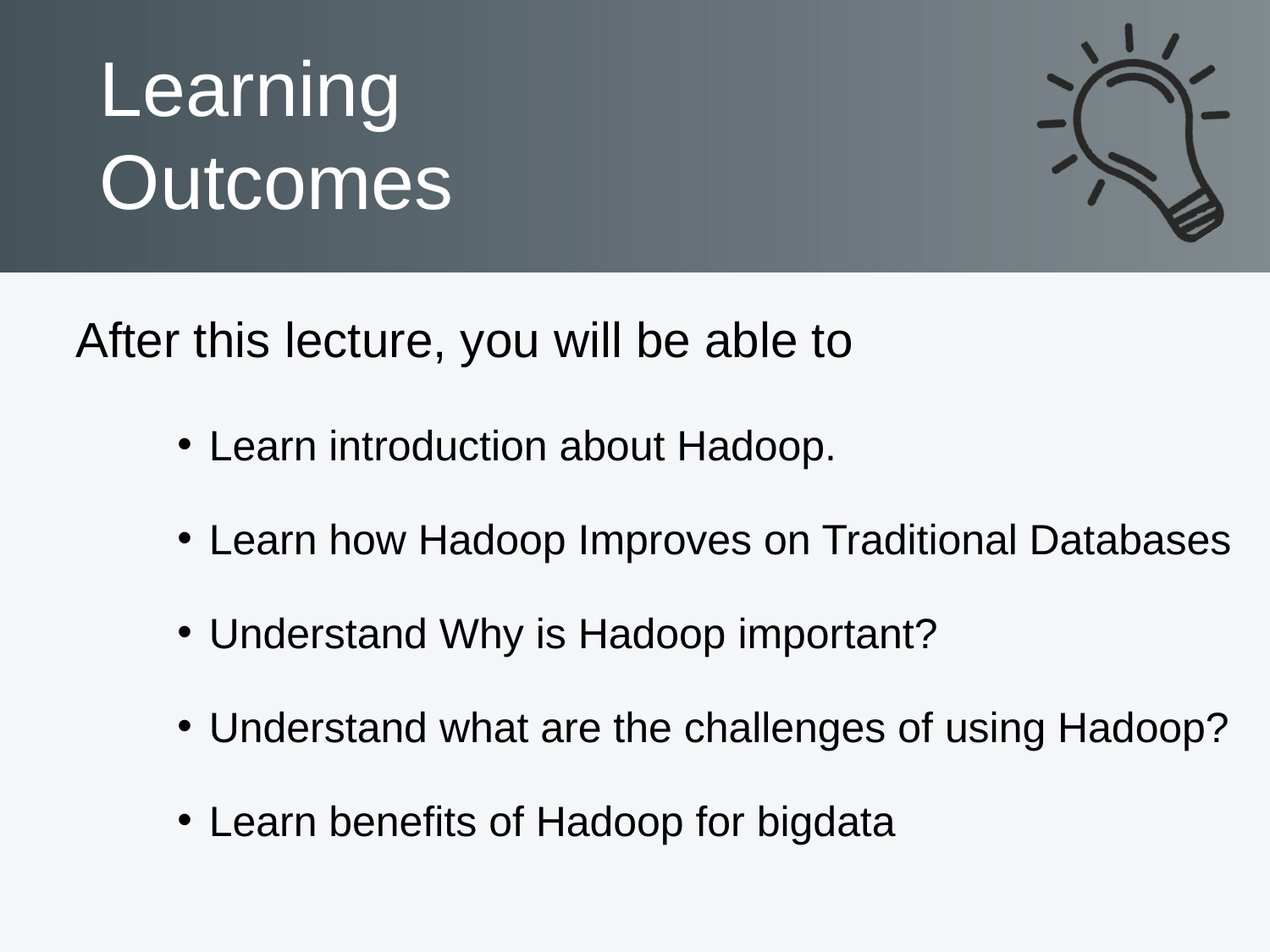

Learn introduction about Hadoop.
Learn how Hadoop Improves on Traditional Databases
Understand Why is Hadoop important?
Understand what are the challenges of using Hadoop?
Learn benefits of Hadoop for bigdata